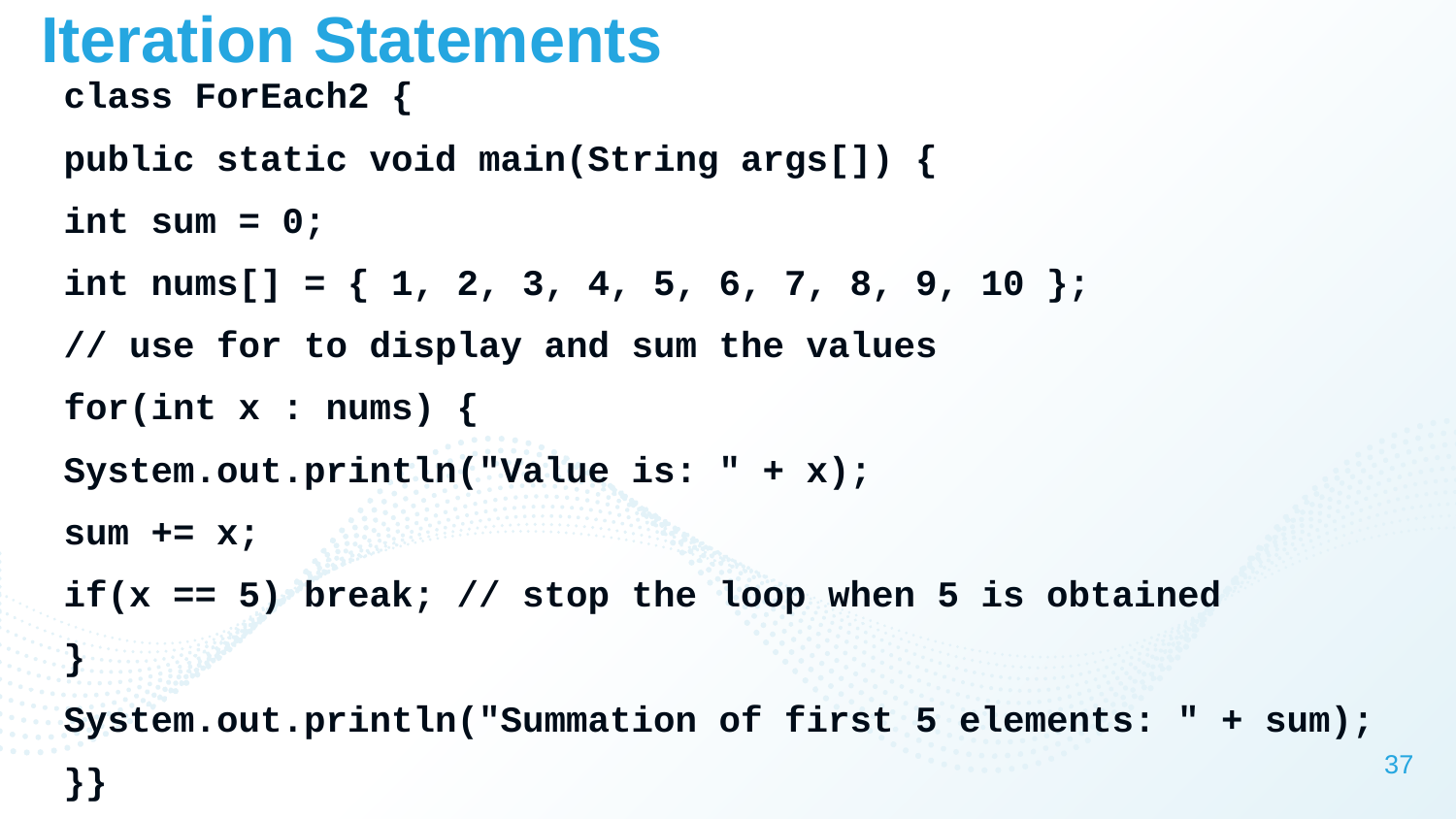

# Iteration Statements
class ForEach2 {
public static void main(String args[]) {
int sum = 0;
int nums[] = { 1, 2, 3, 4, 5, 6, 7, 8, 9, 10 };
// use for to display and sum the values
for(int x : nums) {
System.out.println("Value is: " + x);
sum += x;
if(x == 5) break; // stop the loop when 5 is obtained
}
System.out.println("Summation of first 5 elements: " + sum);
}}
37